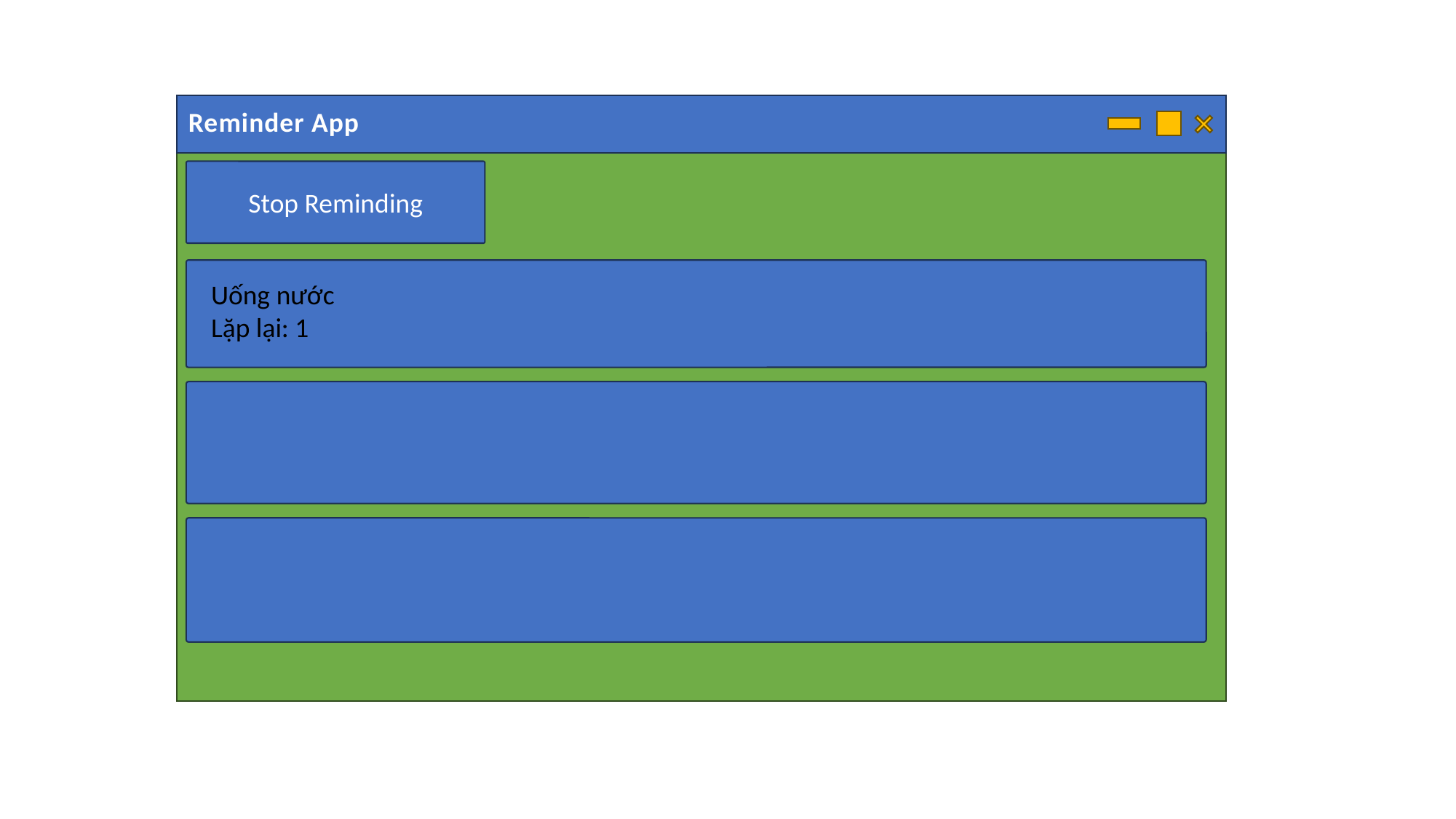

Reminder App

Stop Reminding

Uống nước
Lặp lại: 1